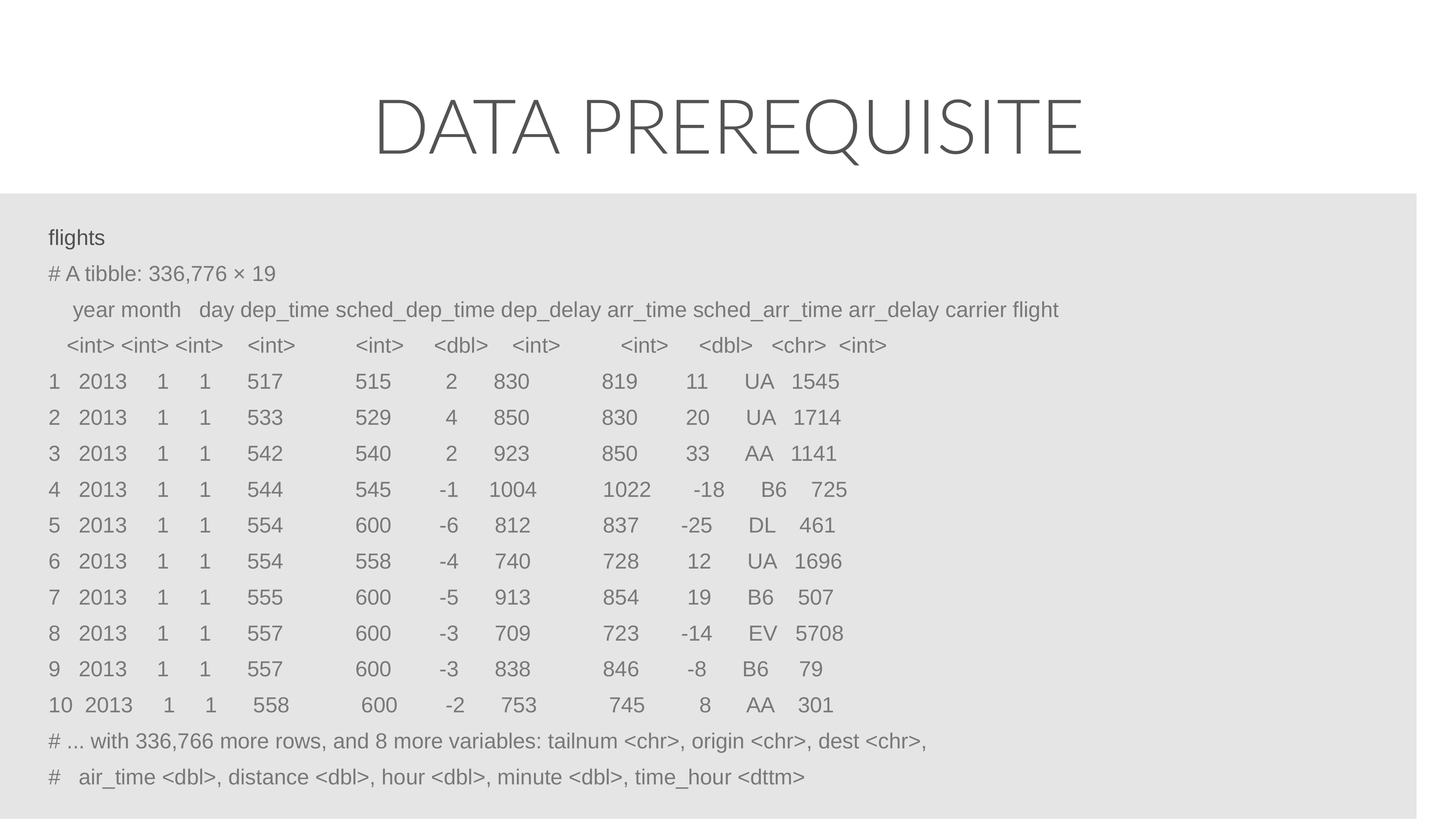

# data prerequisite
flights
# A tibble: 336,776 × 19
    year month   day dep_time sched_dep_time dep_delay arr_time sched_arr_time arr_delay carrier flight
   <int> <int> <int>    <int>          <int>     <dbl>    <int>          <int>     <dbl>   <chr>  <int>
1   2013     1     1      517            515         2      830            819        11      UA   1545
2   2013     1     1      533            529         4      850            830        20      UA   1714
3   2013     1     1      542            540         2      923            850        33      AA   1141
4   2013     1     1      544            545        -1     1004           1022       -18      B6    725
5   2013     1     1      554            600        -6      812            837       -25      DL    461
6   2013     1     1      554            558        -4      740            728        12      UA   1696
7   2013     1     1      555            600        -5      913            854        19      B6    507
8   2013     1     1      557            600        -3      709            723       -14      EV   5708
9   2013     1     1      557            600        -3      838            846        -8      B6     79
10  2013     1     1      558            600        -2      753            745         8      AA    301
# ... with 336,766 more rows, and 8 more variables: tailnum <chr>, origin <chr>, dest <chr>,
#   air_time <dbl>, distance <dbl>, hour <dbl>, minute <dbl>, time_hour <dttm>